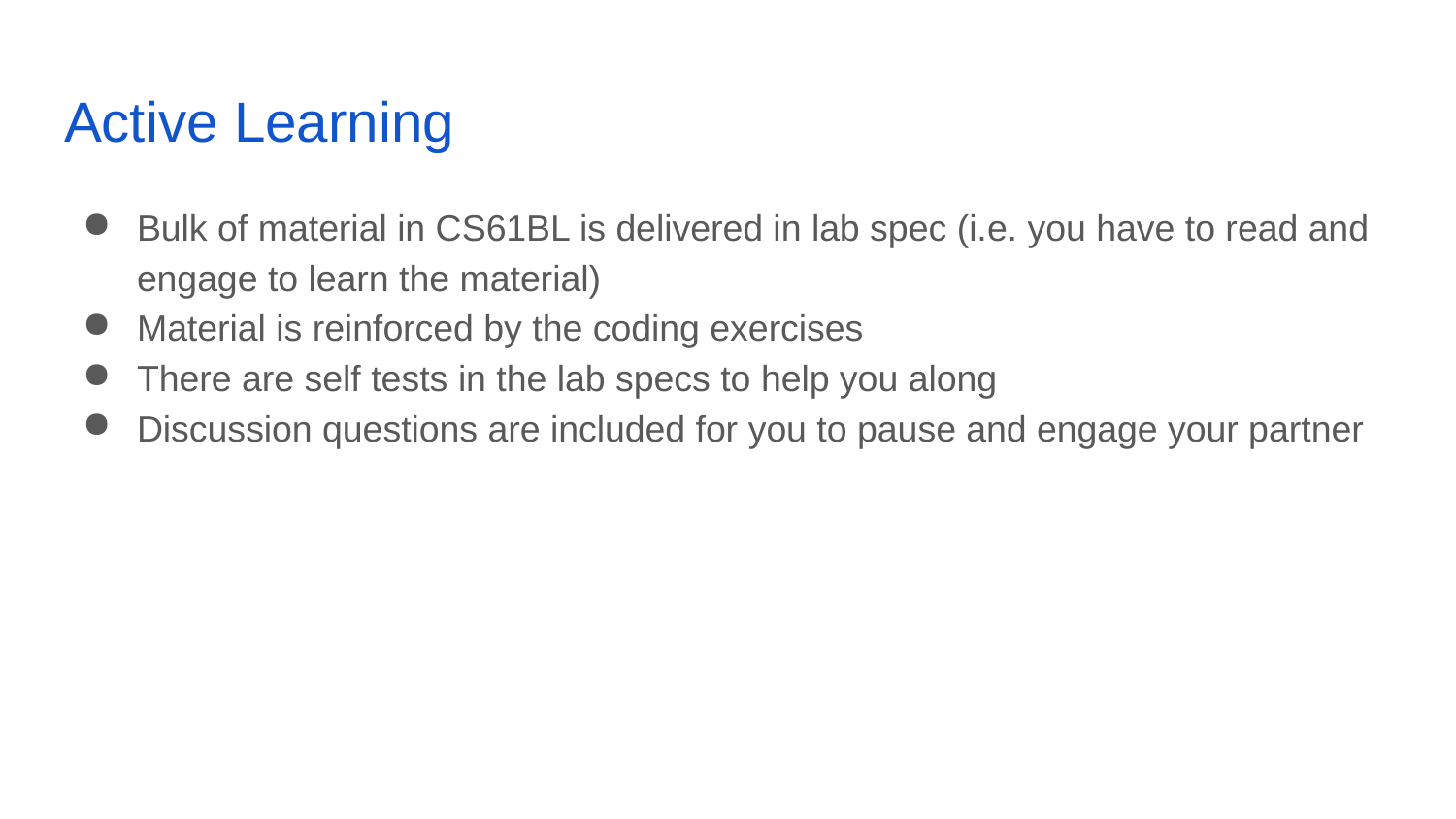

# Active Learning
Bulk of material in CS61BL is delivered in lab spec (i.e. you have to read and engage to learn the material)
Material is reinforced by the coding exercises
There are self tests in the lab specs to help you along
Discussion questions are included for you to pause and engage your partner